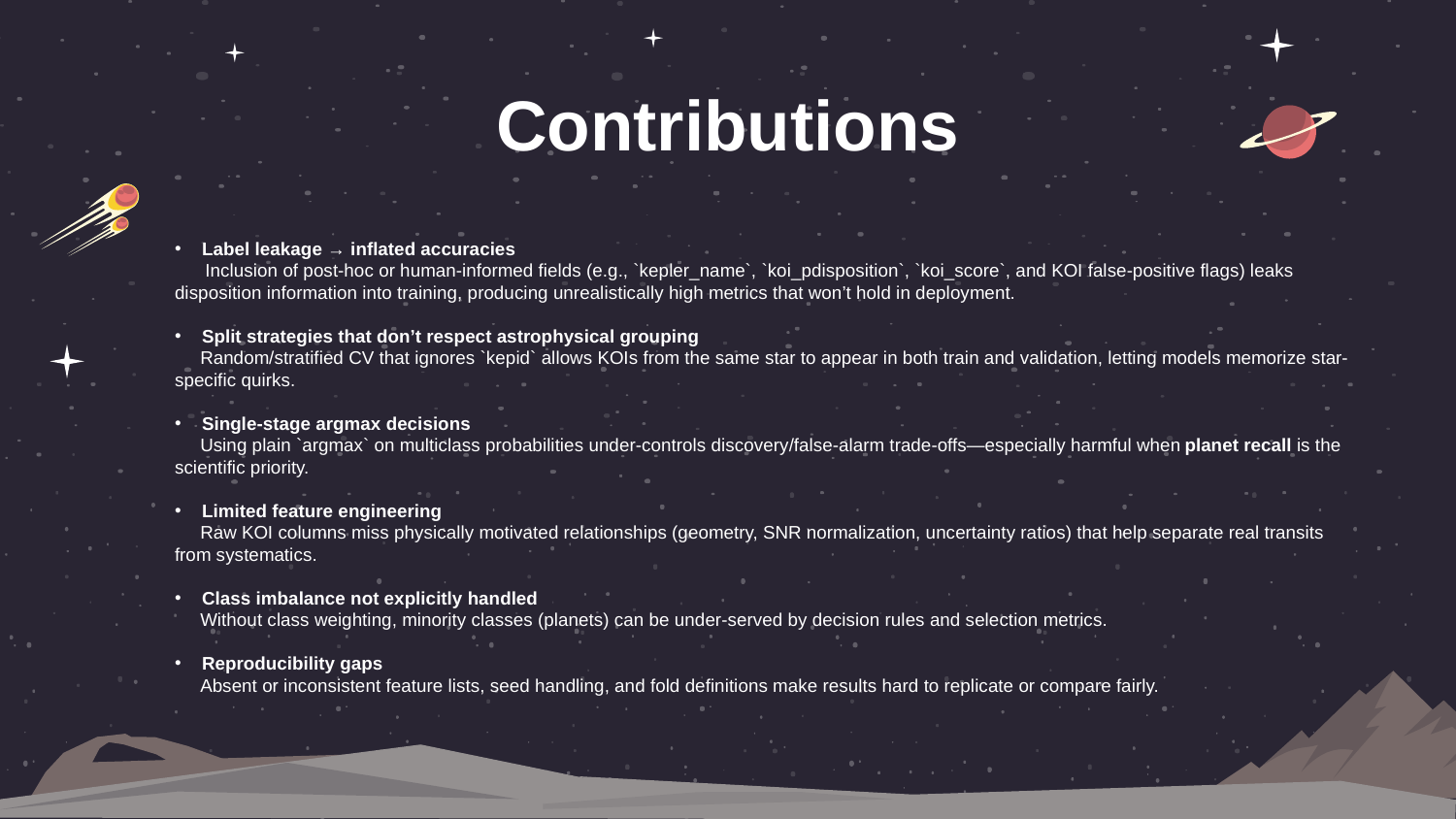

# Contributions

Label leakage → inflated accuracies
      Inclusion of post-hoc or human-informed fields (e.g., `kepler_name`, `koi_pdisposition`, `koi_score`, and KOI false-positive flags) leaks      disposition information into training, producing unrealistically high metrics that won’t hold in deployment.

Split strategies that don’t respect astrophysical grouping
     Random/stratified CV that ignores `kepid` allows KOIs from the same star to appear in both train and validation, letting models memorize star-specific quirks.

Single-stage argmax decisions
     Using plain `argmax` on multiclass probabilities under-controls discovery/false-alarm trade-offs—especially harmful when planet recall is the scientific priority.

Limited feature engineering
     Raw KOI columns miss physically motivated relationships (geometry, SNR normalization, uncertainty ratios) that help separate real transits from systematics.

Class imbalance not explicitly handled
     Without class weighting, minority classes (planets) can be under-served by decision rules and selection metrics.

Reproducibility gaps
     Absent or inconsistent feature lists, seed handling, and fold definitions make results hard to replicate or compare fairly.